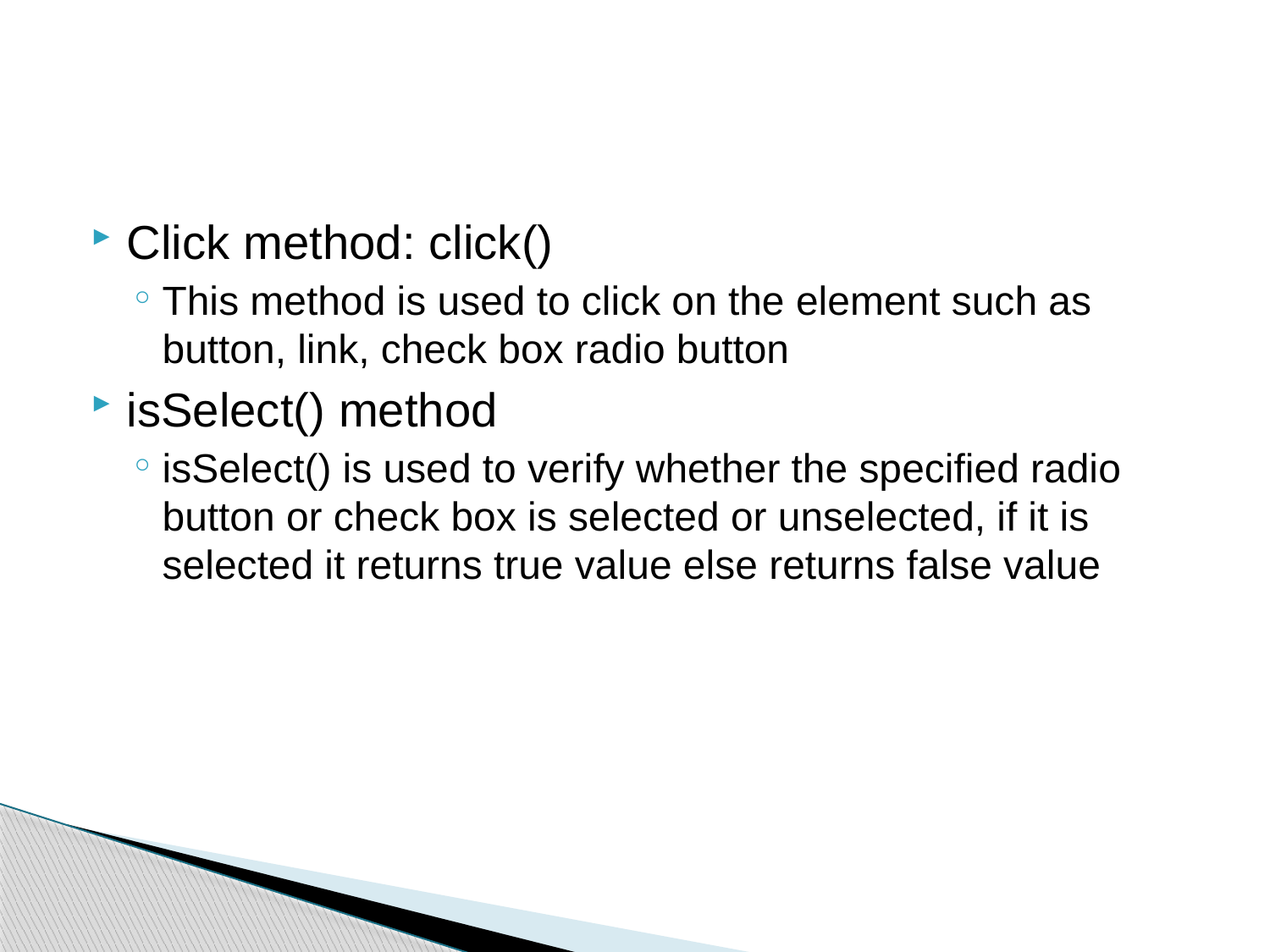

#
Click method: click()
This method is used to click on the element such as button, link, check box radio button
isSelect() method
isSelect() is used to verify whether the specified radio button or check box is selected or unselected, if it is selected it returns true value else returns false value